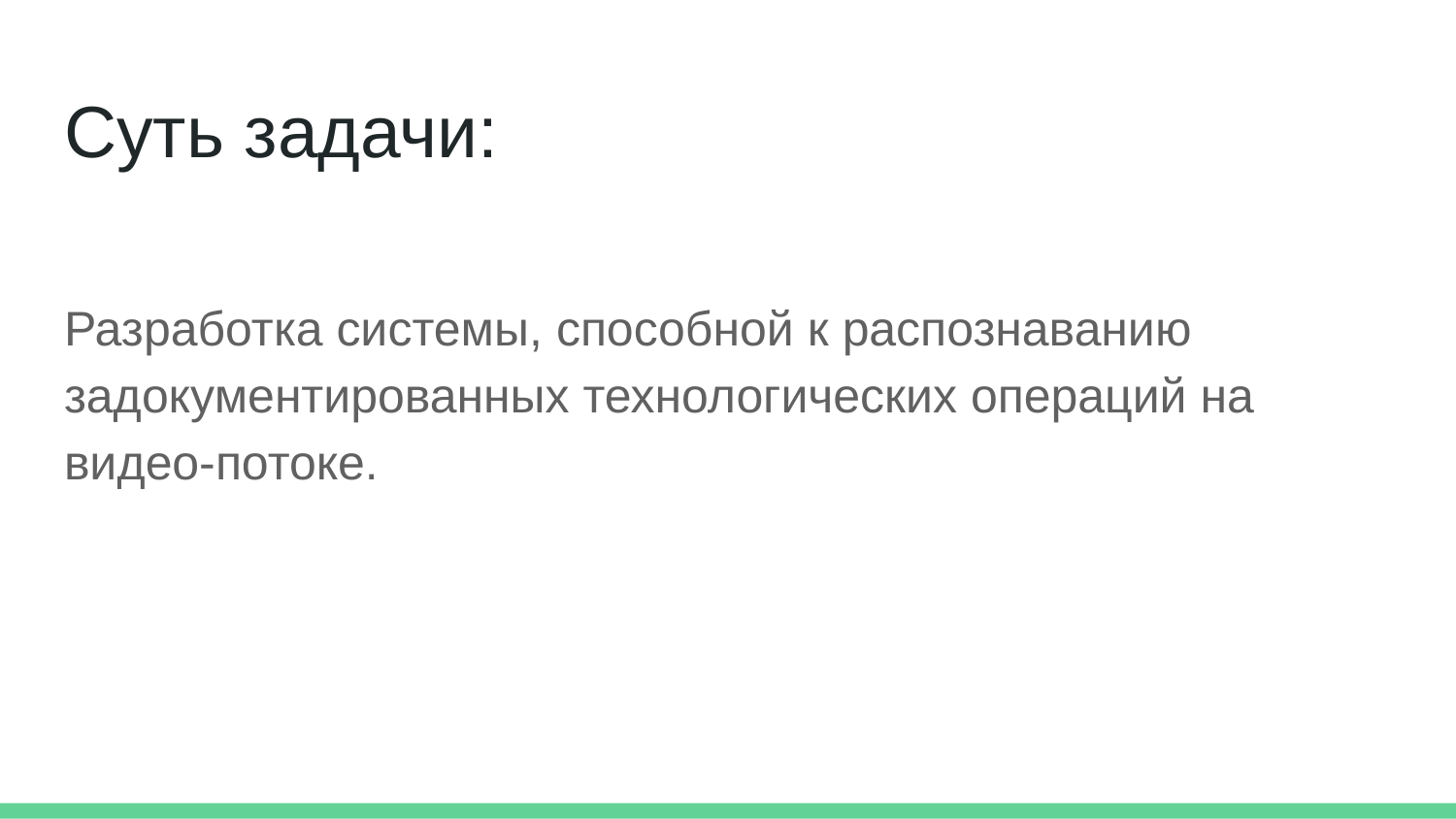

Суть задачи:

Разработка системы, способной к распознаванию задокументированных технологических операций на видео-потоке.